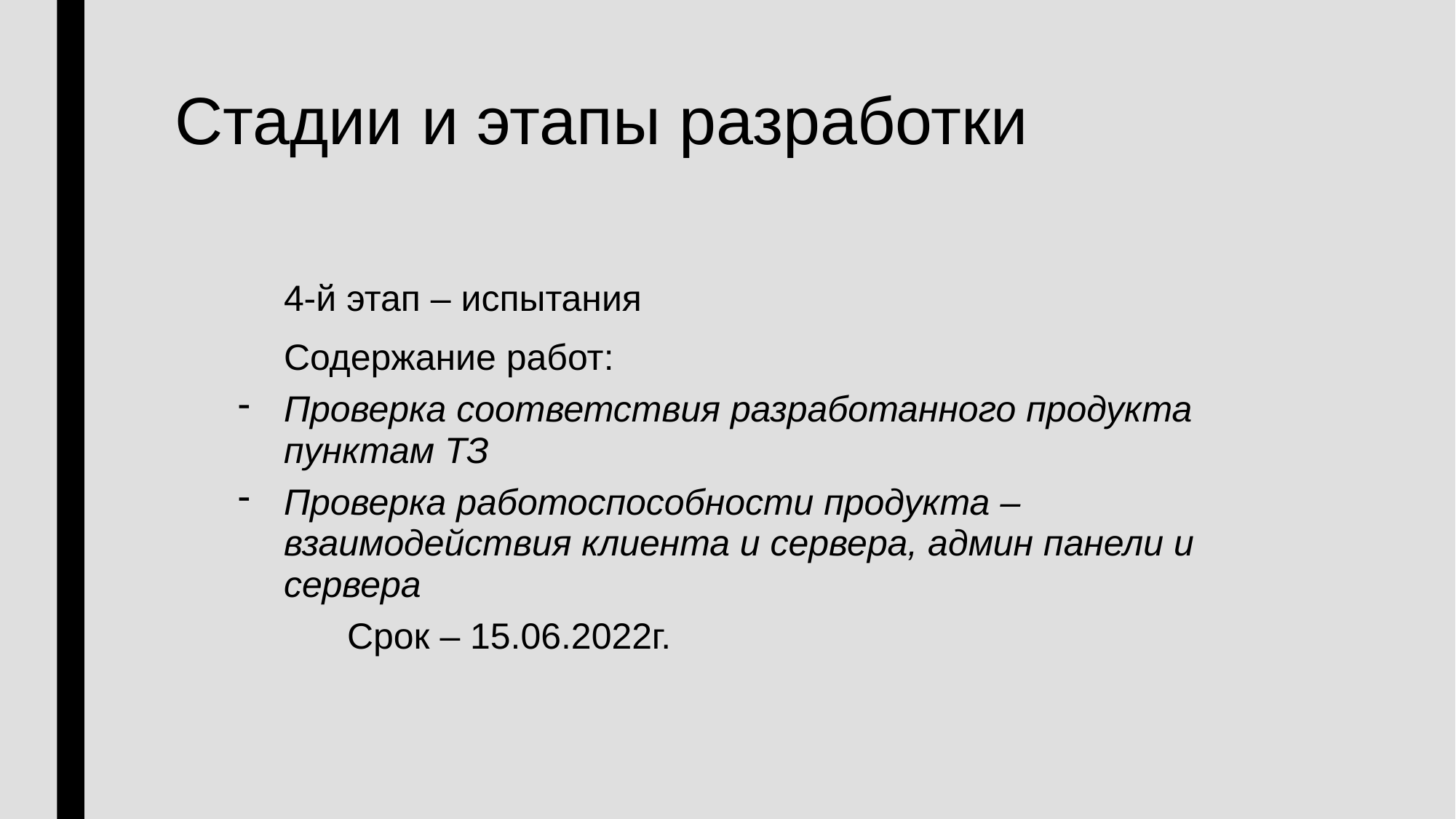

# Стадии и этапы разработки
	4-й этап – испытания
	Содержание работ:
Проверка соответствия разработанного продукта пунктам ТЗ
Проверка работоспособности продукта – взаимодействия клиента и сервера, админ панели и сервера
	Срок – 15.06.2022г.